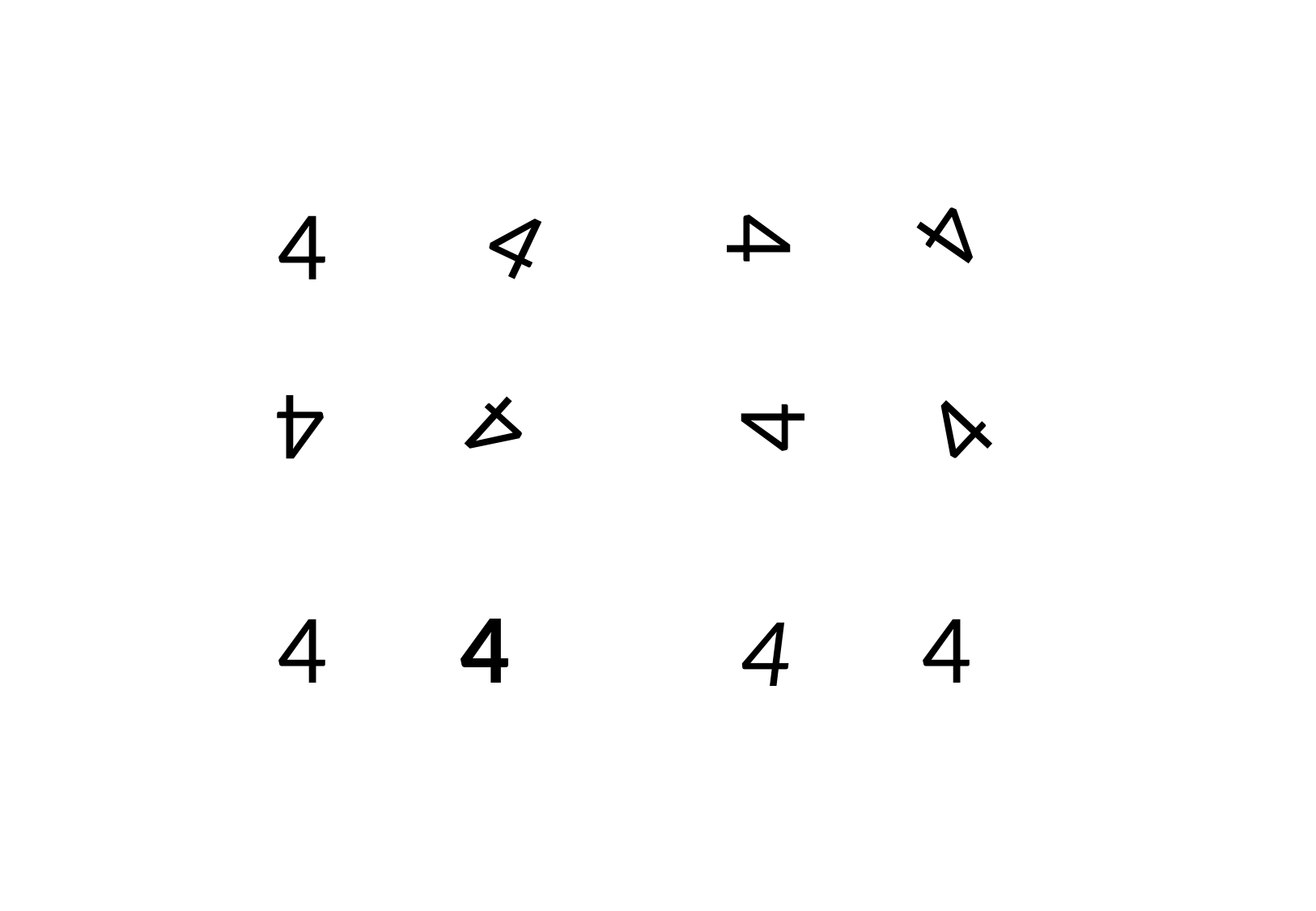

4
4
4
4
4
4
4
4
4
4
4
4